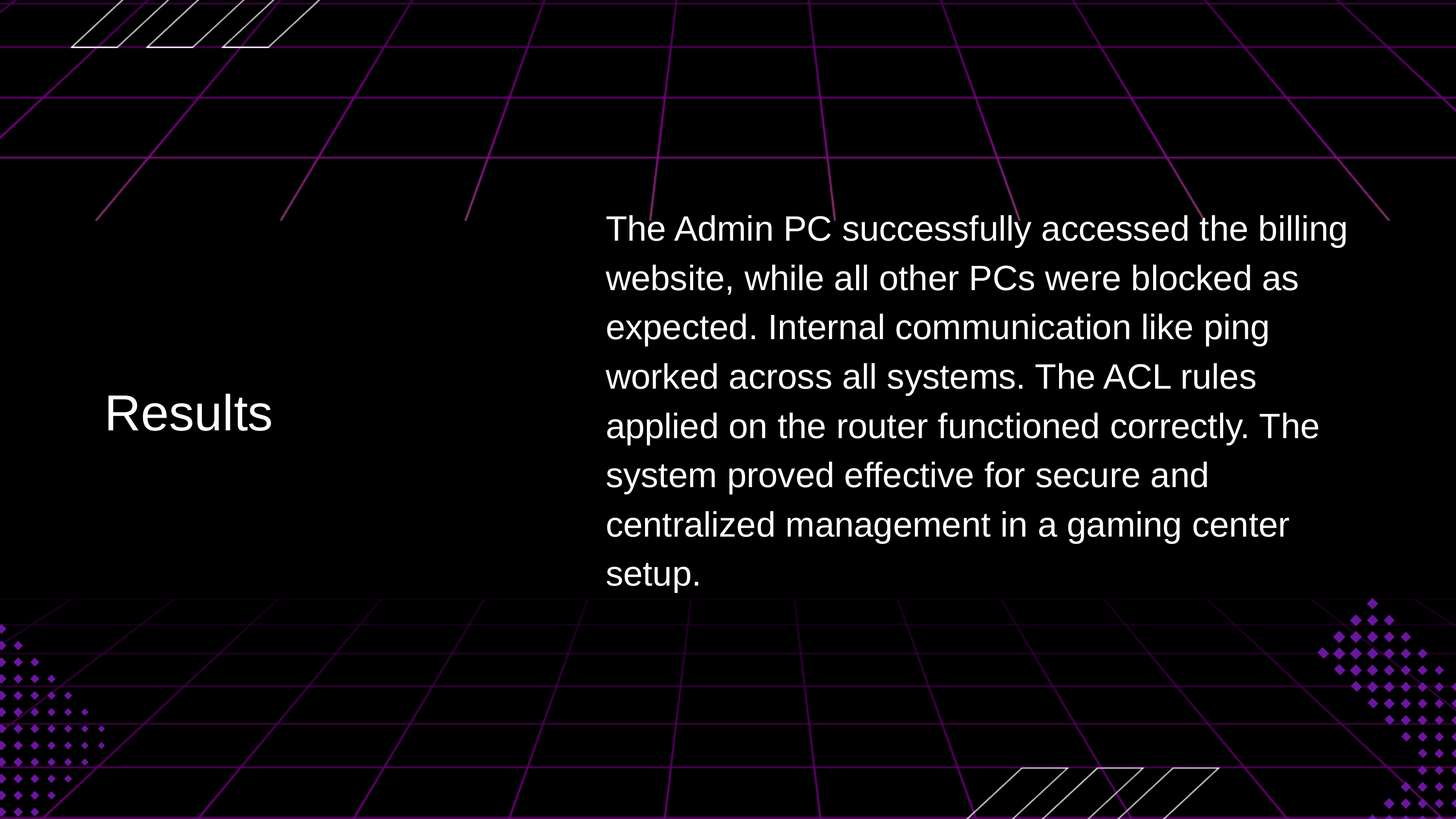

The Admin PC successfully accessed the billing website, while all other PCs were blocked as expected. Internal communication like ping worked across all systems. The ACL rules applied on the router functioned correctly. The system proved effective for secure and centralized management in a gaming center setup.
Results